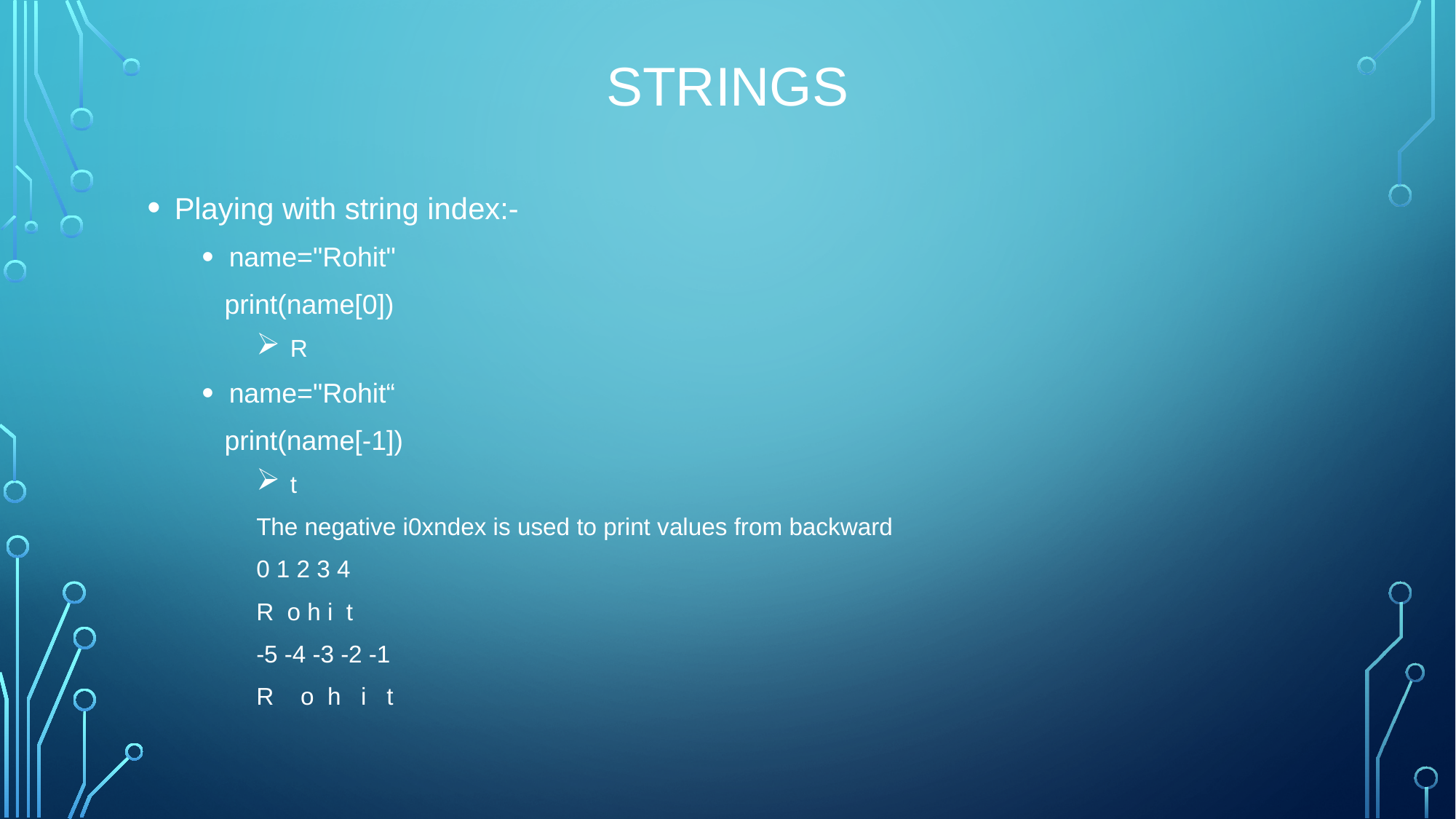

# strings
Playing with string index:-
name="Rohit"
   print(name[0])
 R
name="Rohit“
   print(name[-1])
 t
The negative i0xndex is used to print values from backward
0 1 2 3 4
R  o h i  t
-5 -4 -3 -2 -1
R    o  h   i   t